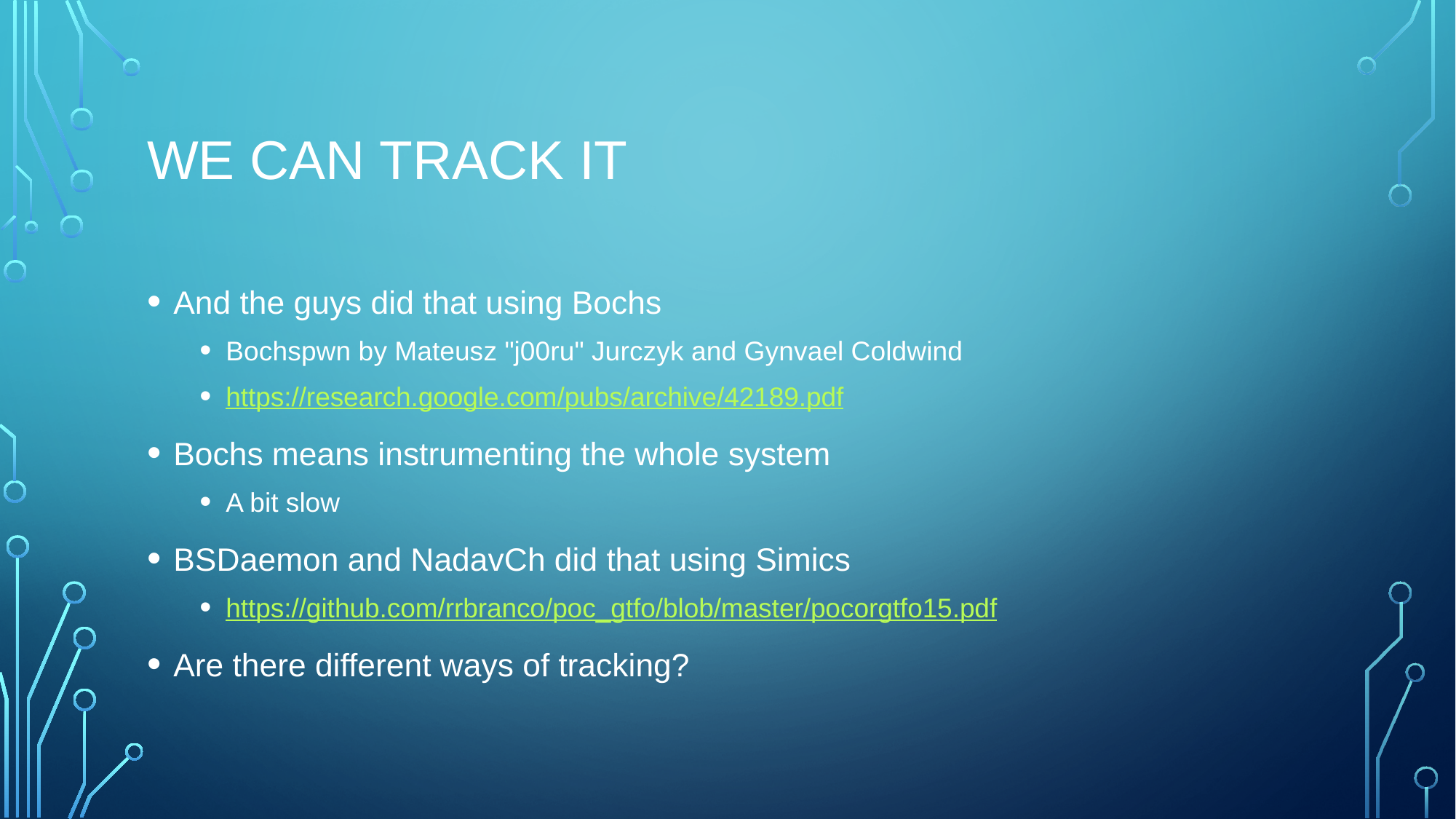

# We can track it
And the guys did that using Bochs
Bochspwn by Mateusz "j00ru" Jurczyk and Gynvael Coldwind
https://research.google.com/pubs/archive/42189.pdf
Bochs means instrumenting the whole system
A bit slow
BSDaemon and NadavCh did that using Simics
https://github.com/rrbranco/poc_gtfo/blob/master/pocorgtfo15.pdf
Are there different ways of tracking?